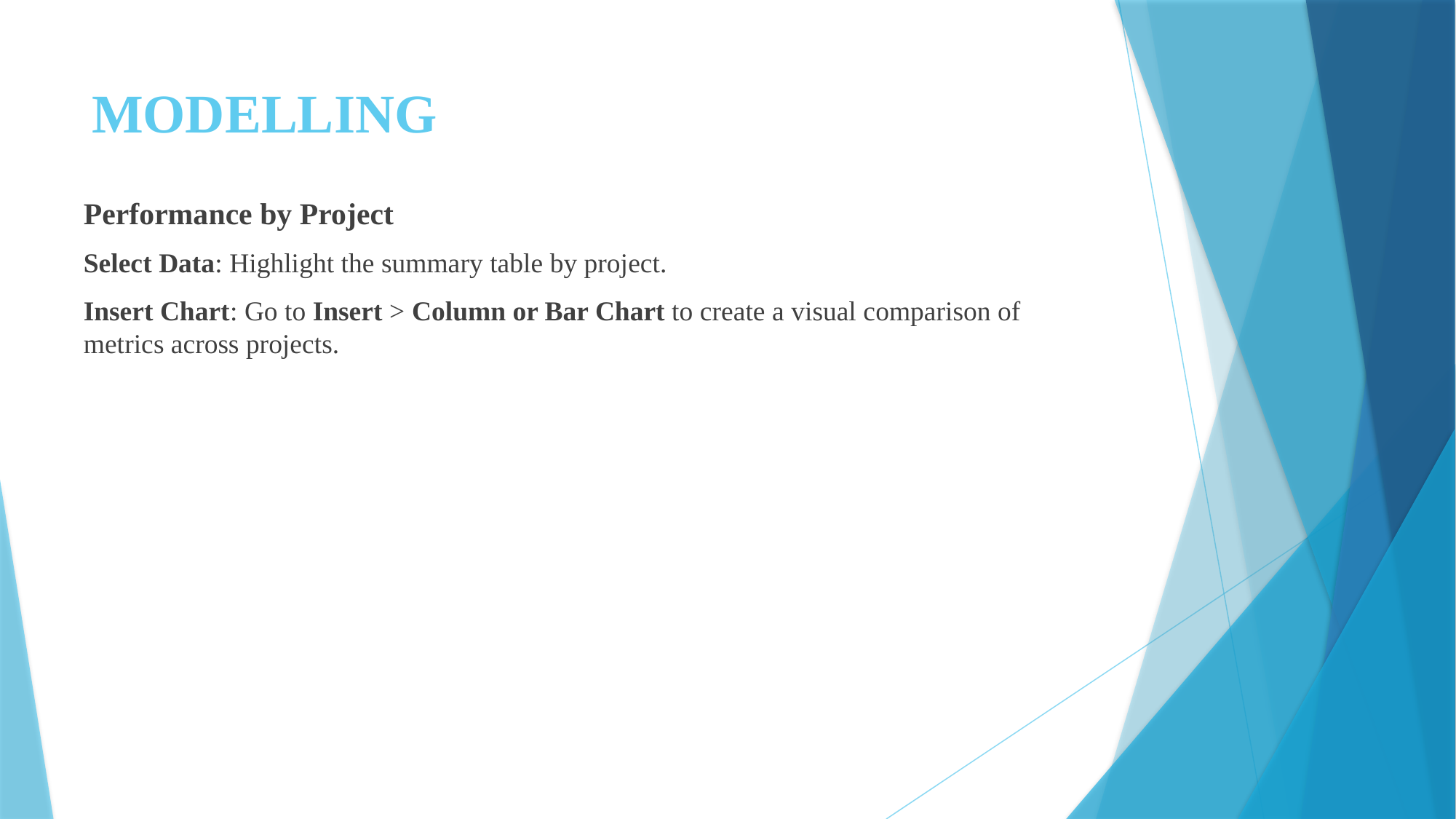

# MODELLING
Performance by Project
Select Data: Highlight the summary table by project.
Insert Chart: Go to Insert > Column or Bar Chart to create a visual comparison of metrics across projects.